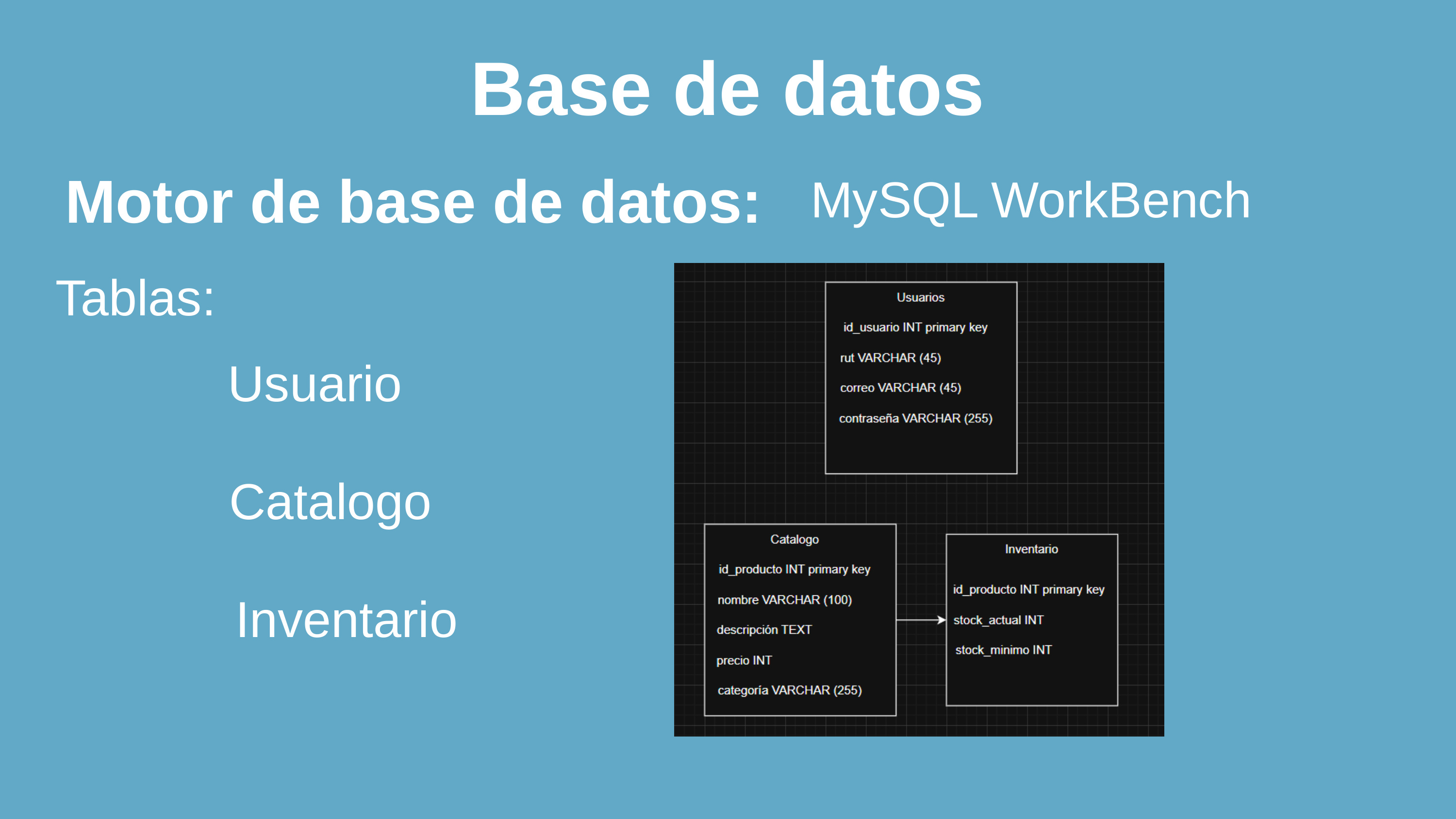

Base de datos
Motor de base de datos:
MySQL WorkBench
Tablas:

Usuario
Catalogo
Inventario